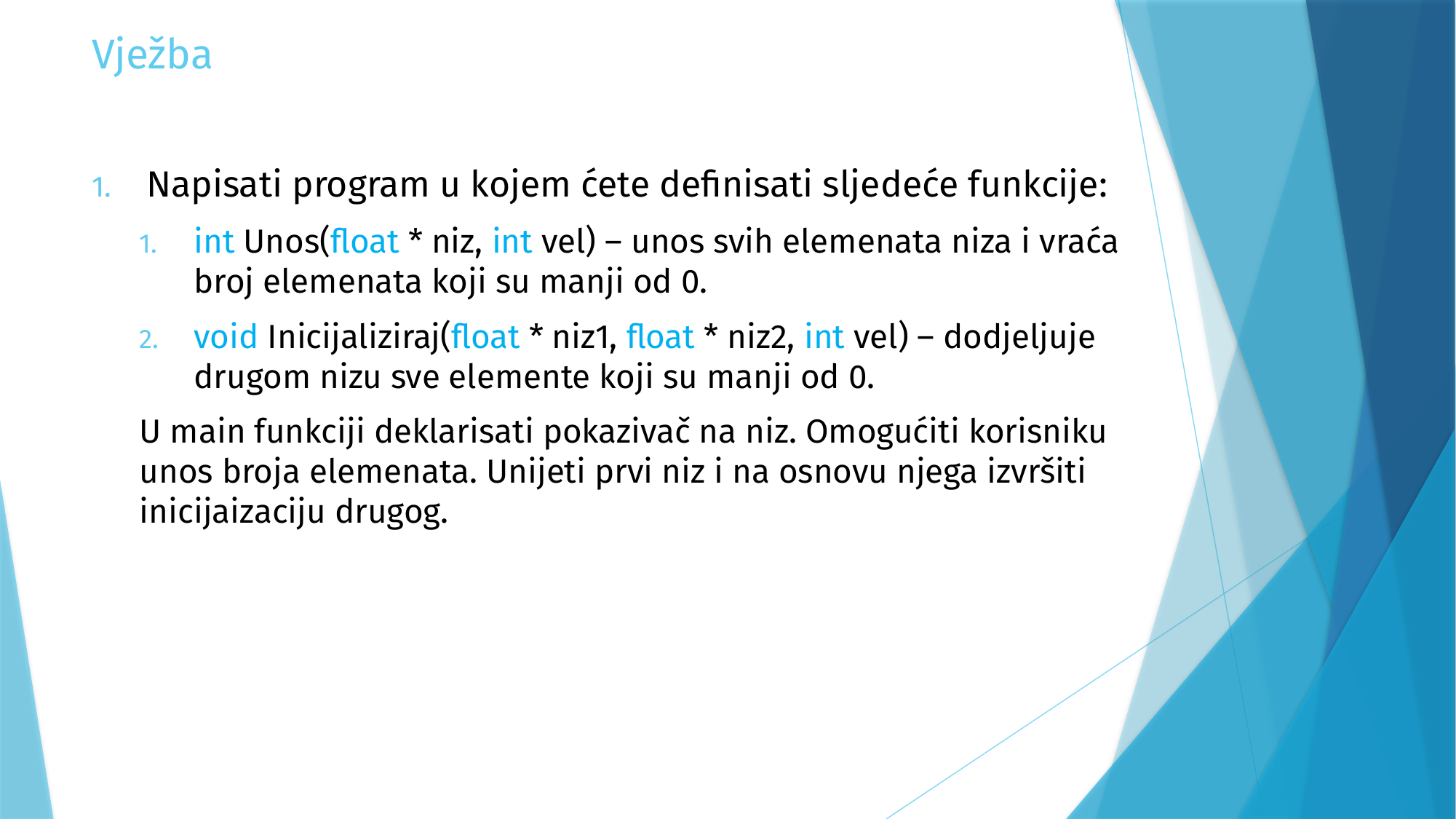

# Vježba
Napisati program u kojem ćete definisati sljedeće funkcije:
int Unos(float * niz, int vel) – unos svih elemenata niza i vraća broj elemenata koji su manji od 0.
void Inicijaliziraj(float * niz1, float * niz2, int vel) – dodjeljuje drugom nizu sve elemente koji su manji od 0.
U main funkciji deklarisati pokazivač na niz. Omogućiti korisniku unos broja elemenata. Unijeti prvi niz i na osnovu njega izvršiti inicijaizaciju drugog.